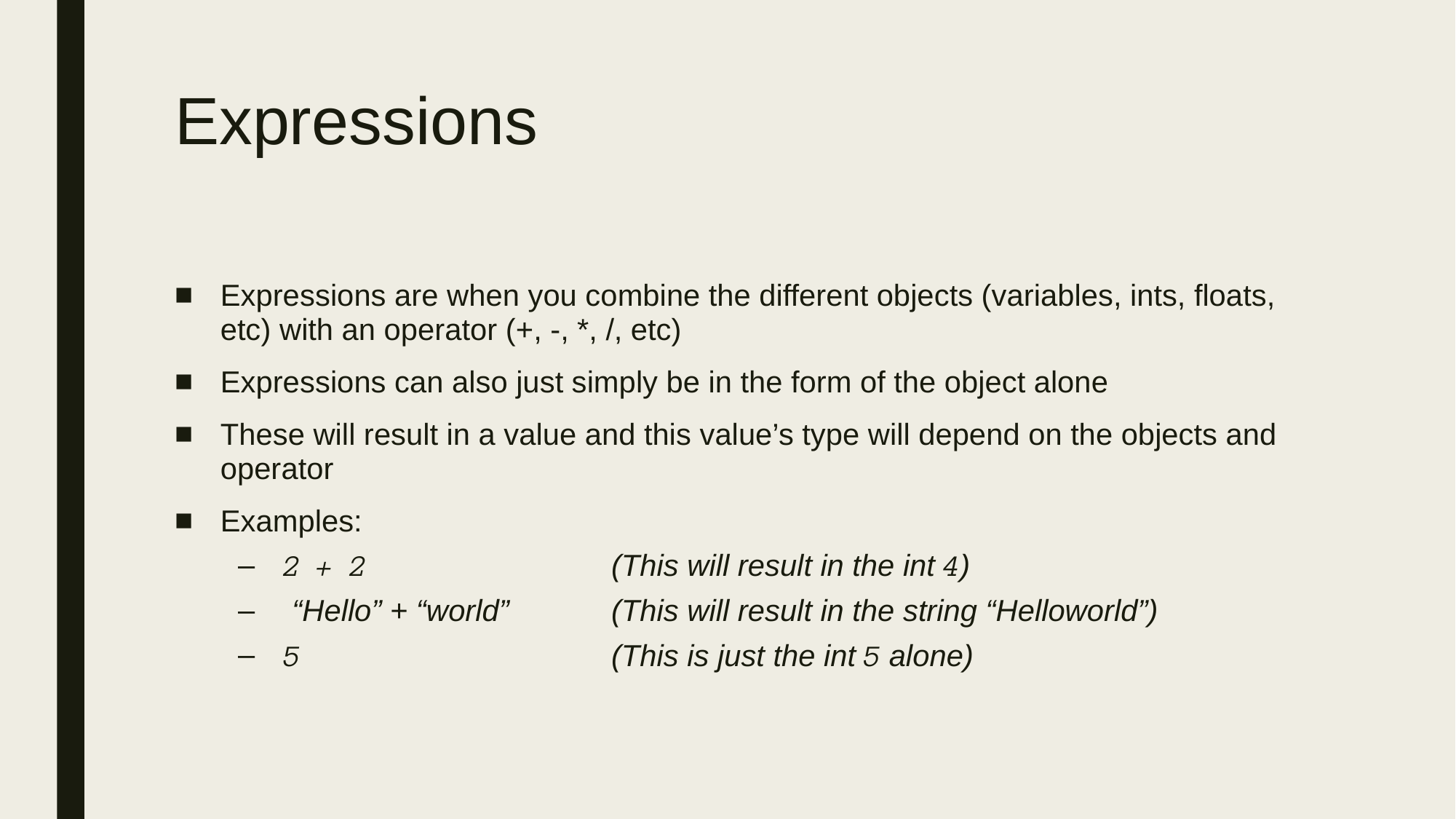

# Expressions
Expressions are when you combine the different objects (variables, ints, floats, etc) with an operator (+, -, *, /, etc)
Expressions can also just simply be in the form of the object alone
These will result in a value and this value’s type will depend on the objects and operator
Examples:
2 + 2			(This will result in the int 4)
 “Hello” + “world”	(This will result in the string “Helloworld”)
5			(This is just the int 5 alone)